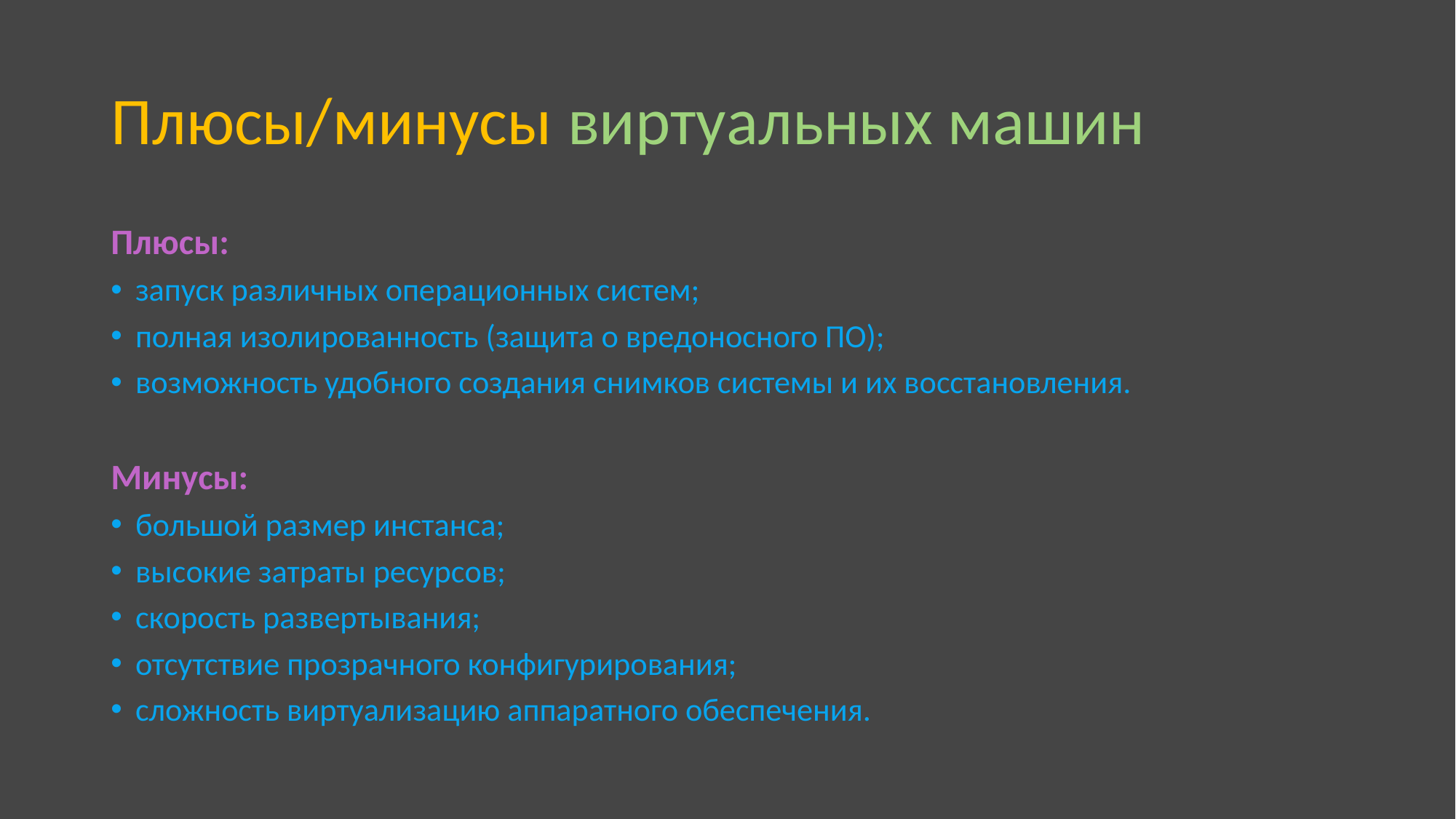

# Плюсы/минусы виртуальных машин
Плюсы:
запуск различных операционных систем;
полная изолированность (защита о вредоносного ПО);
возможность удобного создания снимков системы и их восстановления.

Минусы:
большой размер инстанса;
высокие затраты ресурсов;
скорость развертывания;
отсутствие прозрачного конфигурирования;
сложность виртуализацию аппаратного обеспечения.